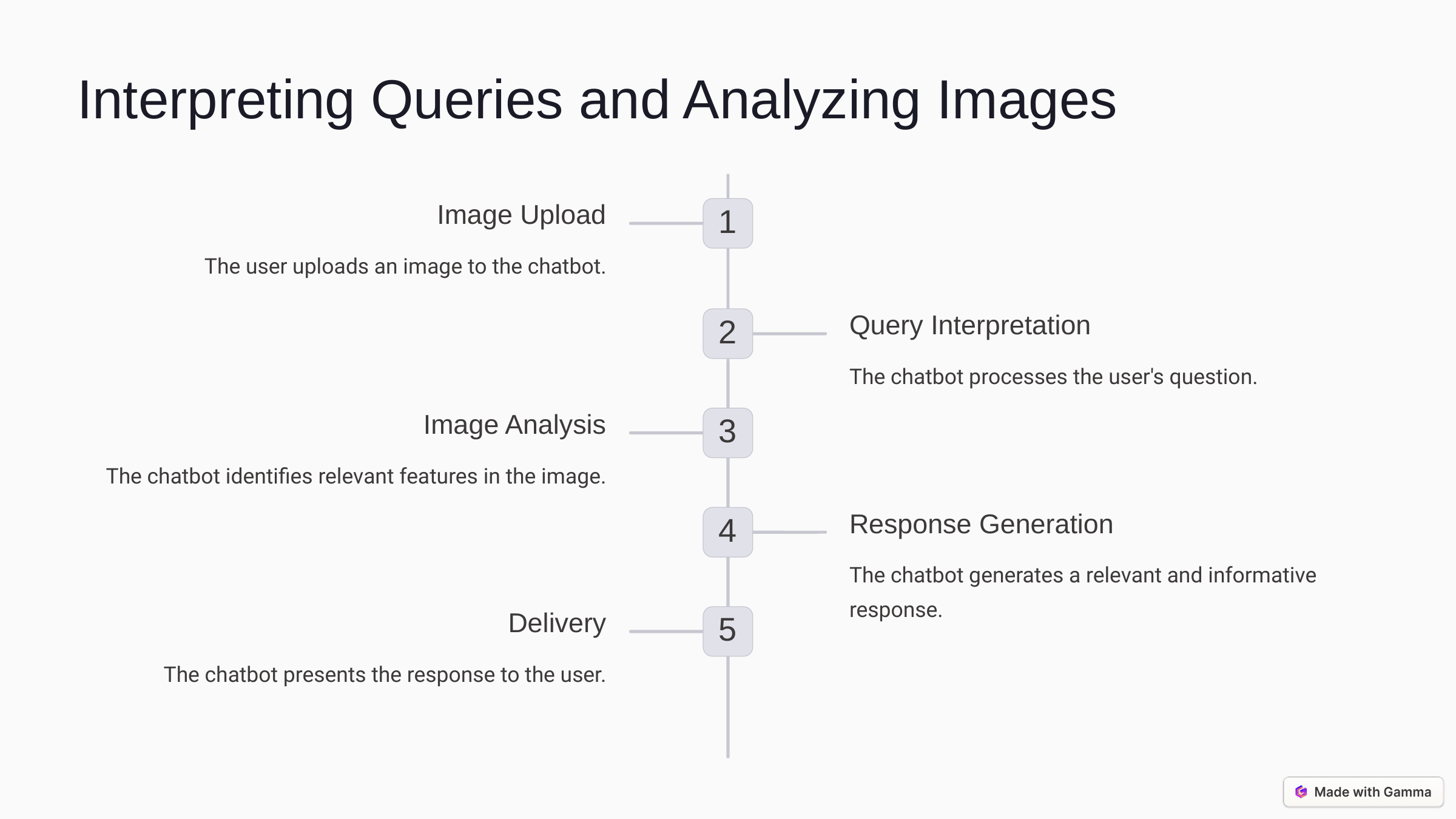

Interpreting Queries and Analyzing Images

Image Upload

1

The user uploads an image to the chatbot.
Query Interpretation

2

The chatbot processes the user's question.
Image Analysis

3

The chatbot identifies relevant features in the image.
Response Generation

4

The chatbot generates a relevant and informative response.
Delivery

5

The chatbot presents the response to the user.